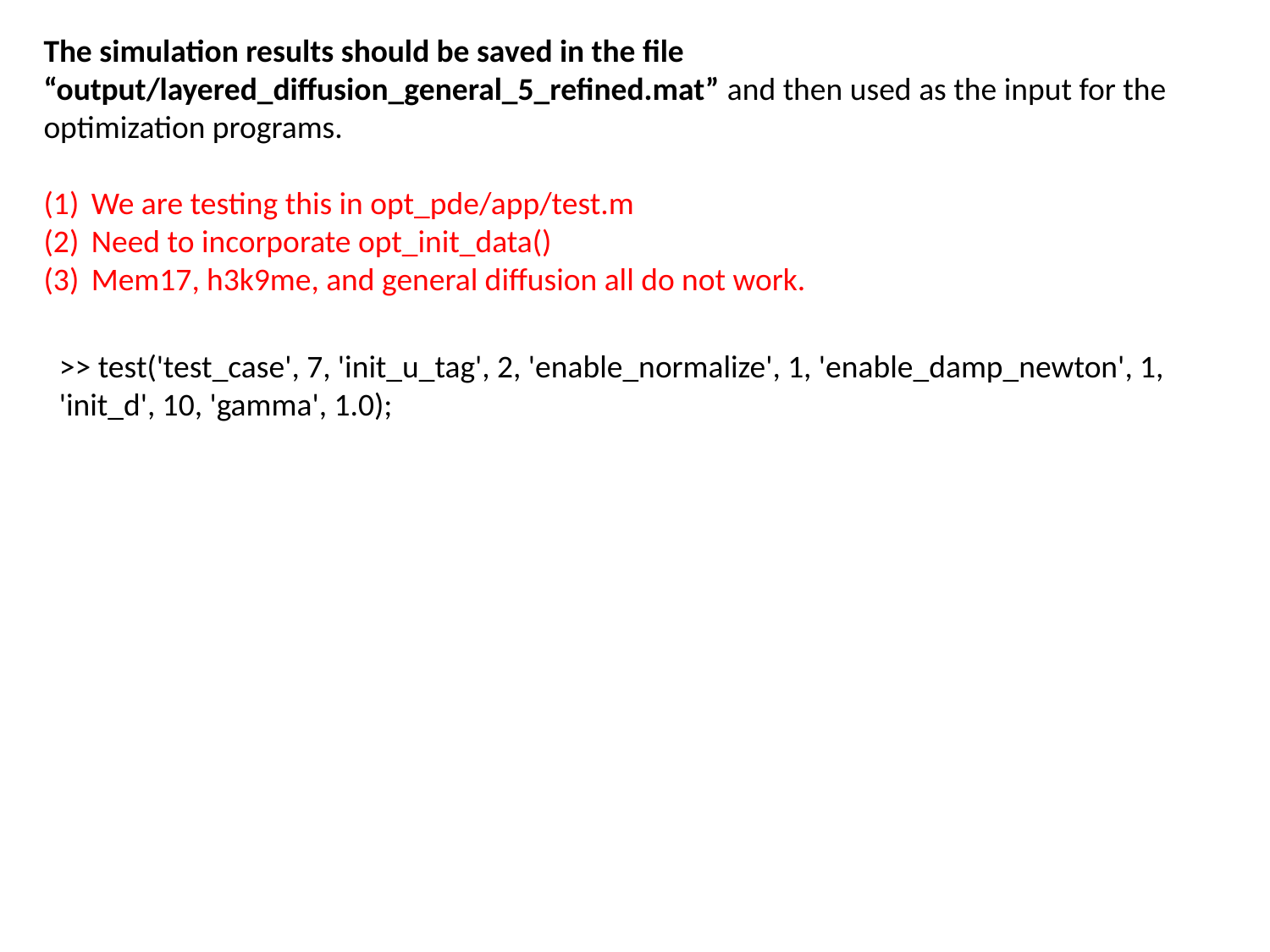

The simulation results should be saved in the file “output/layered_diffusion_general_5_refined.mat” and then used as the input for the optimization programs.

We are testing this in opt_pde/app/test.m
Need to incorporate opt_init_data()
Mem17, h3k9me, and general diffusion all do not work.
>> test('test_case', 7, 'init_u_tag', 2, 'enable_normalize', 1, 'enable_damp_newton', 1, 'init_d', 10, 'gamma', 1.0);